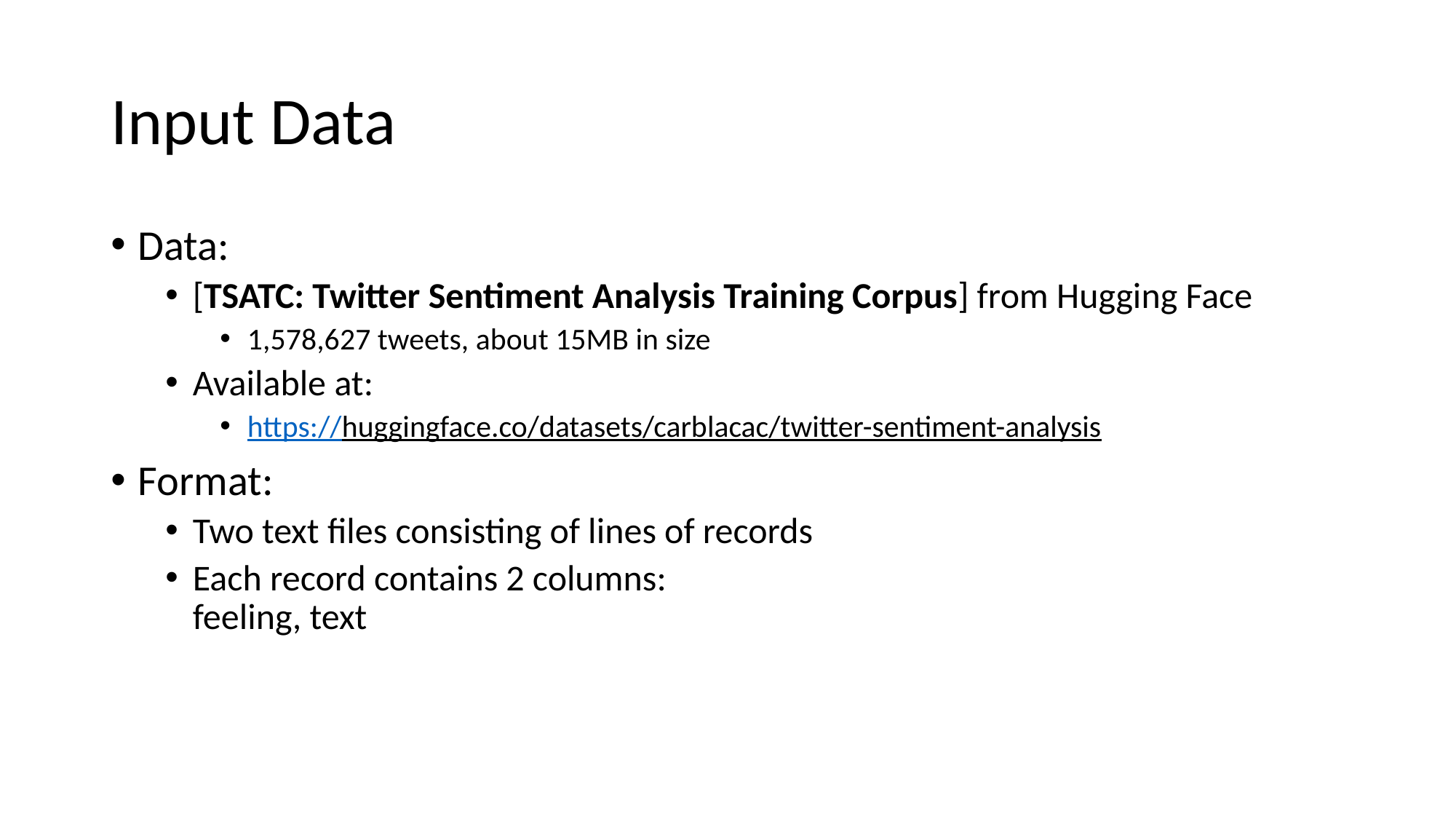

# Input Data
Data:
[TSATC: Twitter Sentiment Analysis Training Corpus] from Hugging Face
1,578,627 tweets, about 15MB in size
Available at:
https://huggingface.co/datasets/carblacac/twitter-sentiment-analysis
Format:
Two text files consisting of lines of records
Each record contains 2 columns:
feeling, text